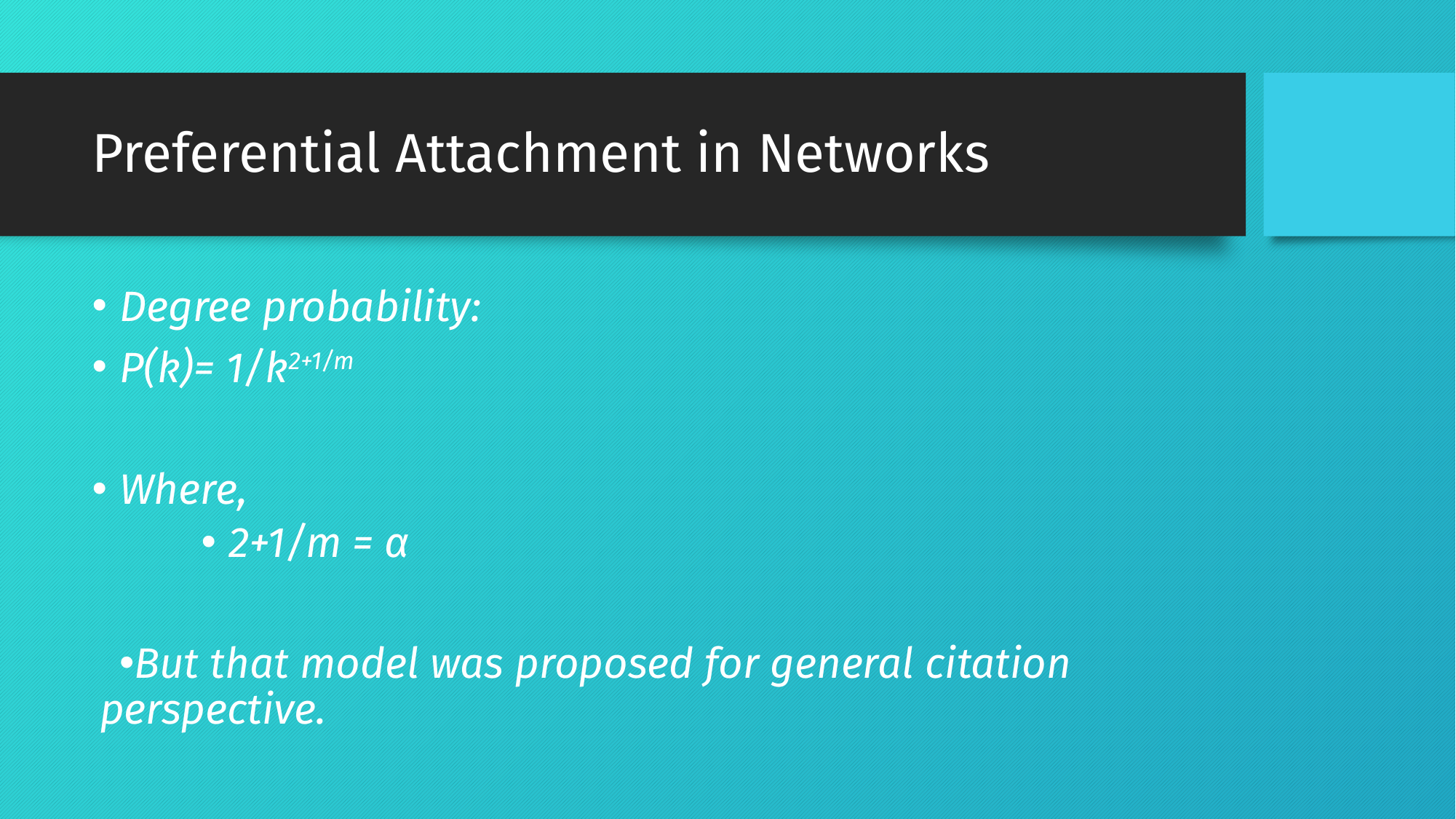

# Preferential Attachment in Networks
Degree probability:
P(k)= 1/k2+1/m

Where,
2+1/m = α

But that model was proposed for general citation perspective.